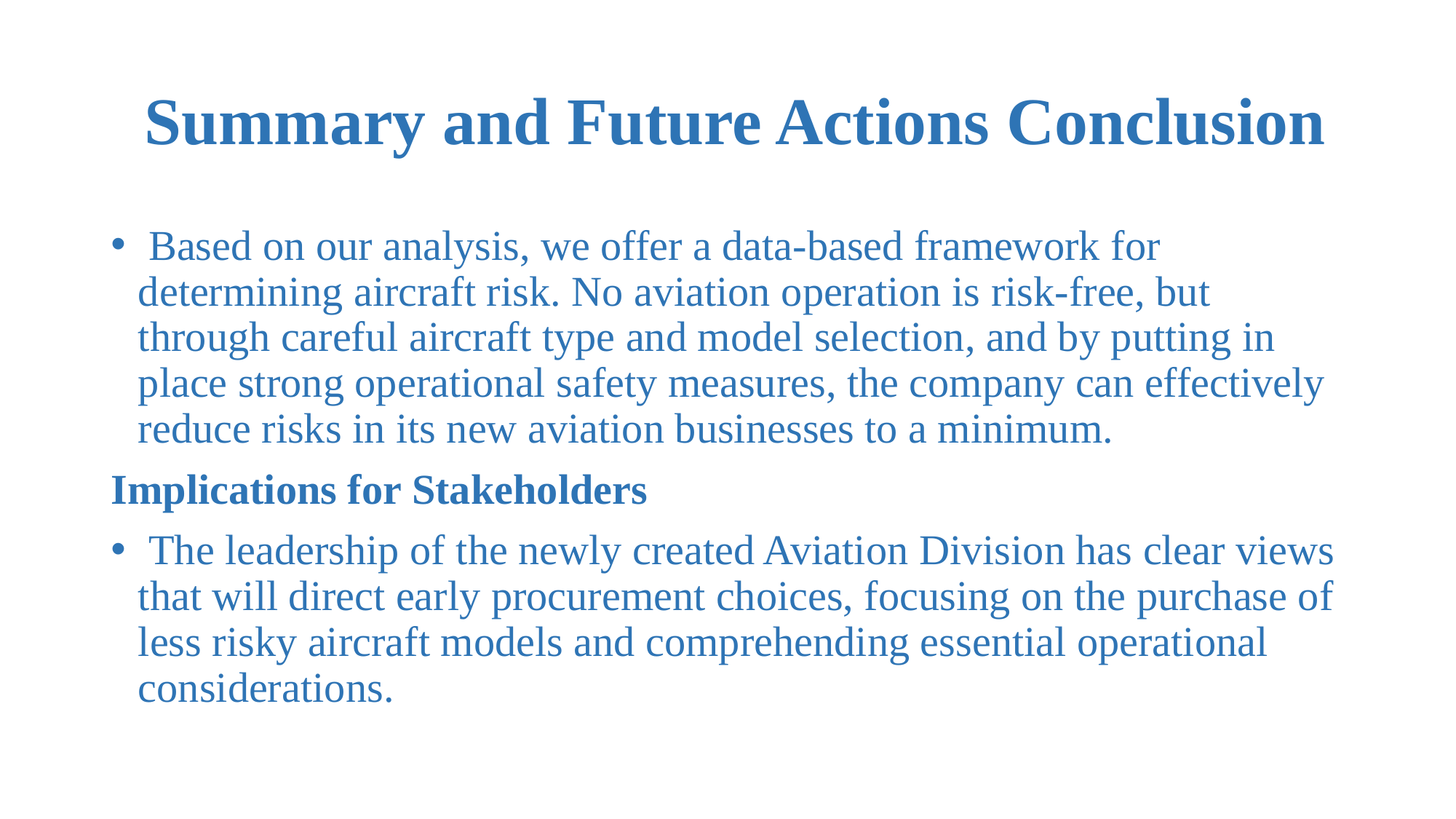

# Summary and Future Actions Conclusion
 Based on our analysis, we offer a data-based framework for determining aircraft risk. No aviation operation is risk-free, but through careful aircraft type and model selection, and by putting in place strong operational safety measures, the company can effectively reduce risks in its new aviation businesses to a minimum.
Implications for Stakeholders
 The leadership of the newly created Aviation Division has clear views that will direct early procurement choices, focusing on the purchase of less risky aircraft models and comprehending essential operational considerations.